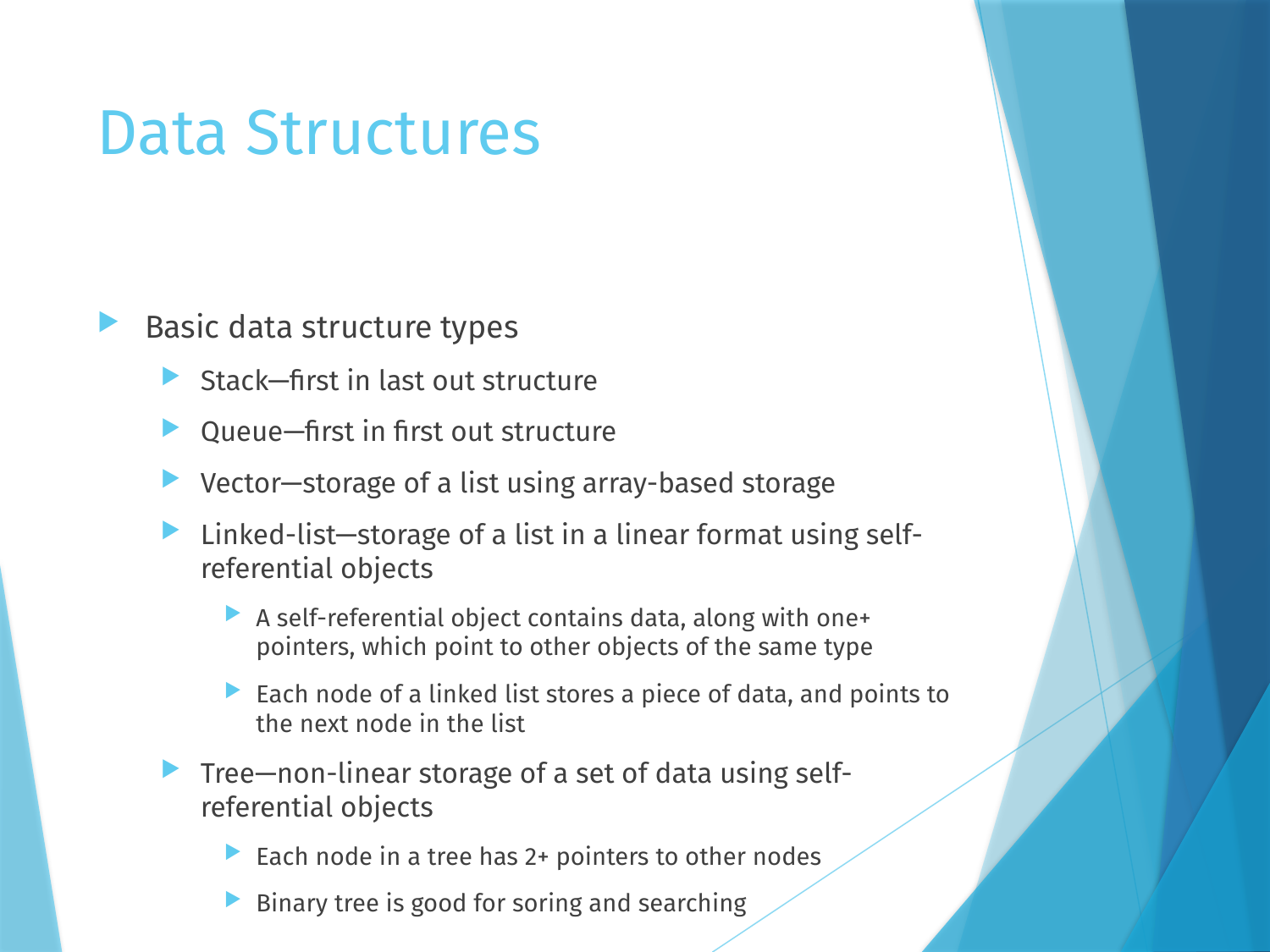

# Data Structures
Basic data structure types
Stack—first in last out structure
Queue—first in first out structure
Vector—storage of a list using array-based storage
Linked-list—storage of a list in a linear format using self-referential objects
A self-referential object contains data, along with one+ pointers, which point to other objects of the same type
Each node of a linked list stores a piece of data, and points to the next node in the list
Tree—non-linear storage of a set of data using self-referential objects
Each node in a tree has 2+ pointers to other nodes
Binary tree is good for soring and searching